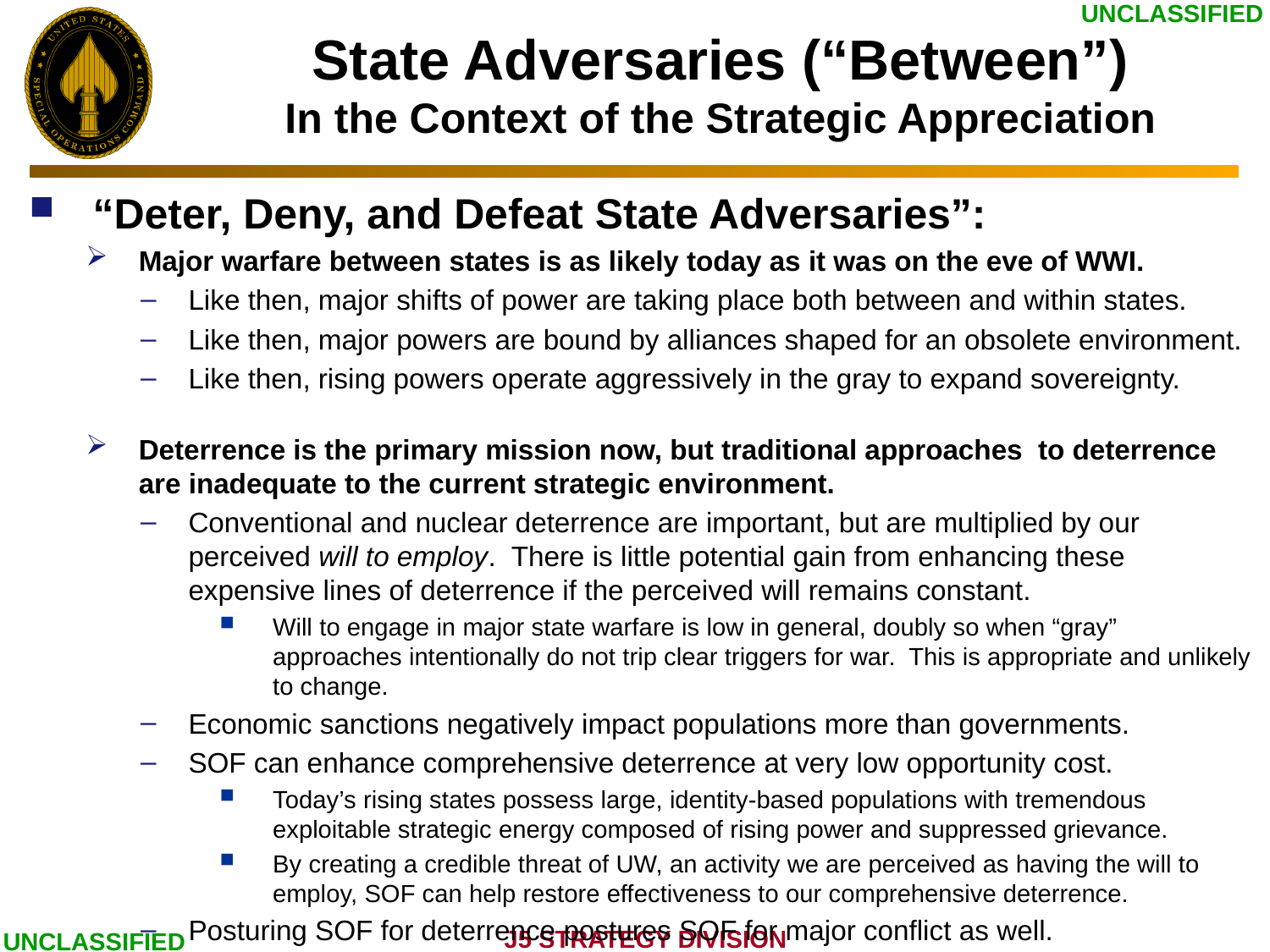

# State Adversaries (“Between”) In the Context of the Strategic Appreciation
“Deter, Deny, and Defeat State Adversaries”:
Major warfare between states is as likely today as it was on the eve of WWI.
Like then, major shifts of power are taking place both between and within states.
Like then, major powers are bound by alliances shaped for an obsolete environment.
Like then, rising powers operate aggressively in the gray to expand sovereignty.

Deterrence is the primary mission now, but traditional approaches  to deterrence are inadequate to the current strategic environment.
Conventional and nuclear deterrence are important, but are multiplied by our perceived will to employ.  There is little potential gain from enhancing these expensive lines of deterrence if the perceived will remains constant.
Will to engage in major state warfare is low in general, doubly so when “gray” approaches intentionally do not trip clear triggers for war.  This is appropriate and unlikely to change.
Economic sanctions negatively impact populations more than governments.
SOF can enhance comprehensive deterrence at very low opportunity cost.
Today’s rising states possess large, identity-based populations with tremendous exploitable strategic energy composed of rising power and suppressed grievance.
By creating a credible threat of UW, an activity we are perceived as having the will to employ, SOF can help restore effectiveness to our comprehensive deterrence.
Posturing SOF for deterrence postures SOF for major conflict as well.